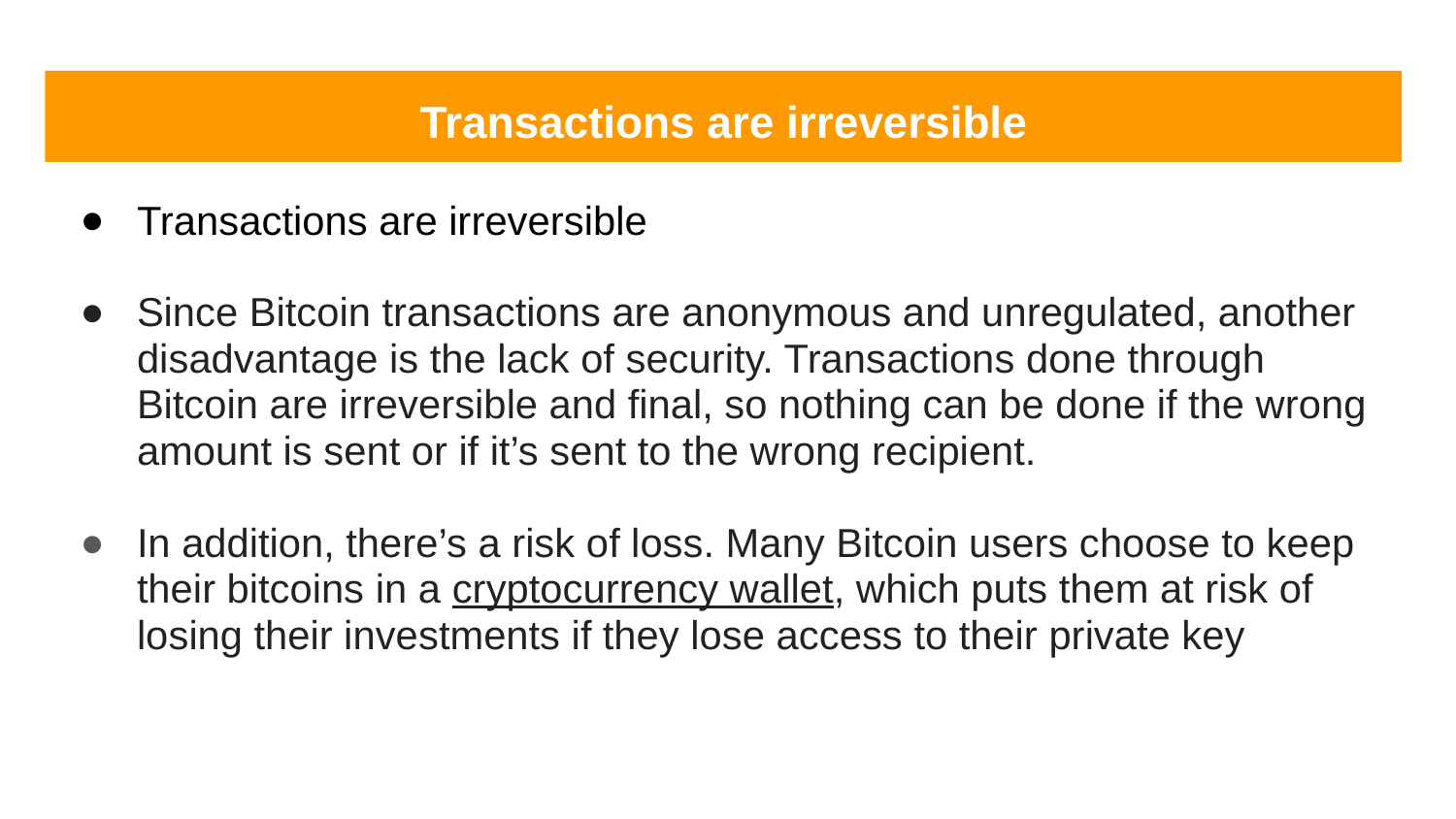

# Transactions are irreversible
Transactions are irreversible

Since Bitcoin transactions are anonymous and unregulated, another disadvantage is the lack of security. Transactions done through Bitcoin are irreversible and final, so nothing can be done if the wrong amount is sent or if it’s sent to the wrong recipient.
In addition, there’s a risk of loss. Many Bitcoin users choose to keep their bitcoins in a cryptocurrency wallet, which puts them at risk of losing their investments if they lose access to their private key